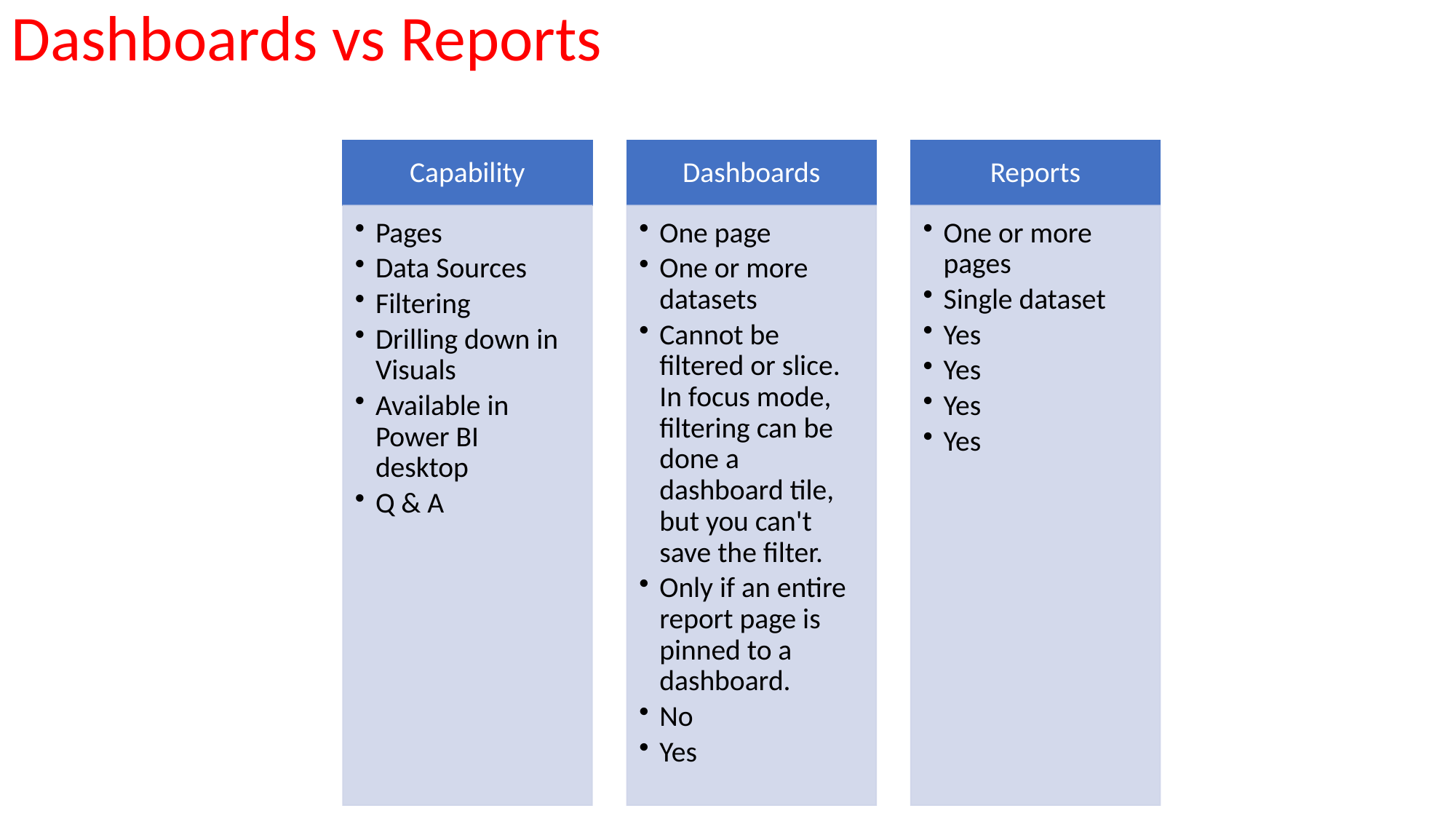

# Dashboards vs Reports
Capability
Pages
Data Sources
Filtering
Drilling down in Visuals
Available in Power BI desktop
Q & A
Dashboards
One page
One or more datasets
Cannot be filtered or slice. In focus mode, filtering can be done a dashboard tile, but you can't save the filter.
Only if an entire report page is pinned to a dashboard.
No
Yes
Reports
One or more pages
Single dataset
Yes
Yes
Yes
Yes